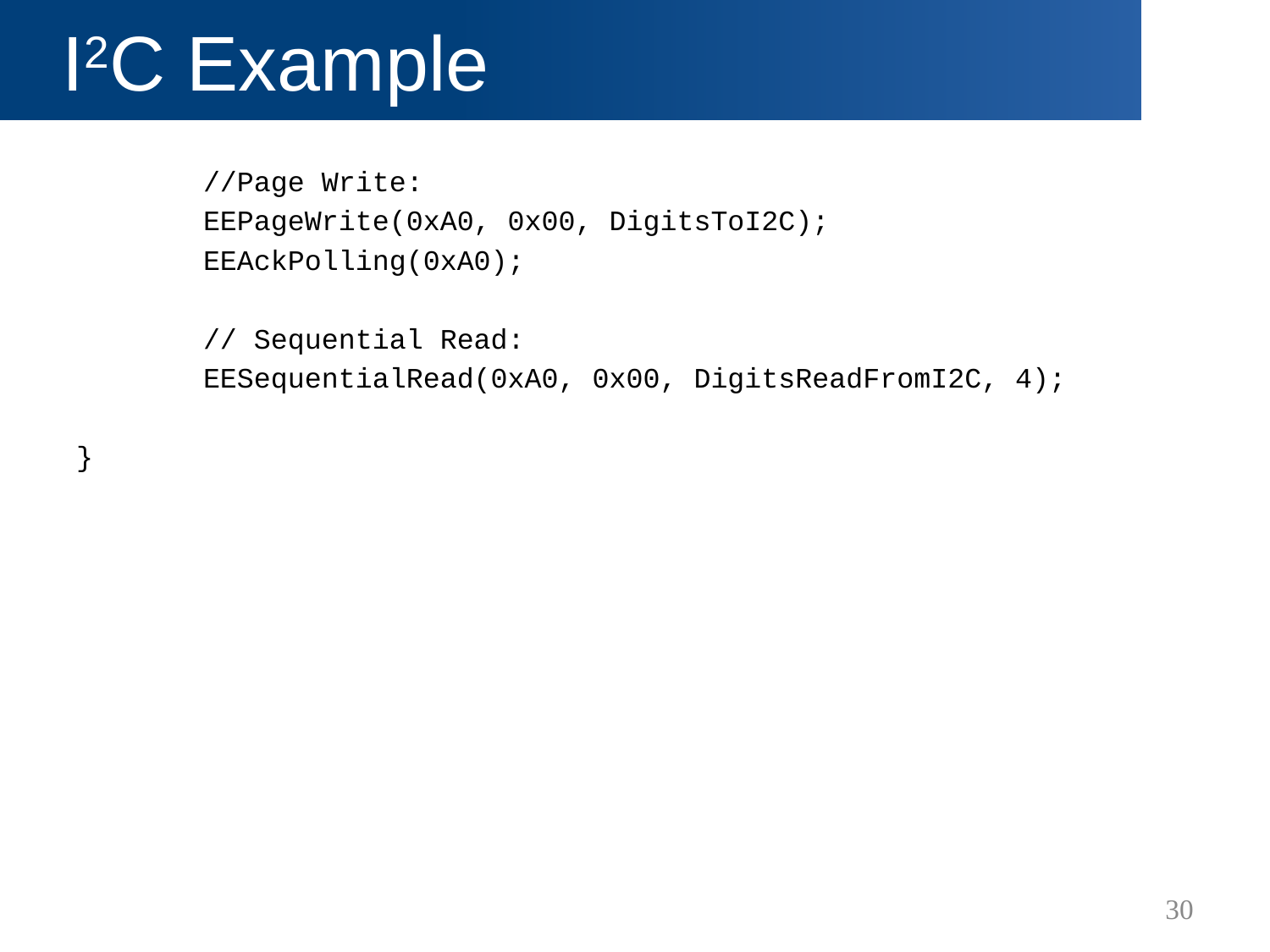

# I2C Example
	//Page Write:
	EEPageWrite(0xA0, 0x00, DigitsToI2C);
	EEAckPolling(0xA0);

	// Sequential Read:
	EESequentialRead(0xA0, 0x00, DigitsReadFromI2C, 4);

}

30